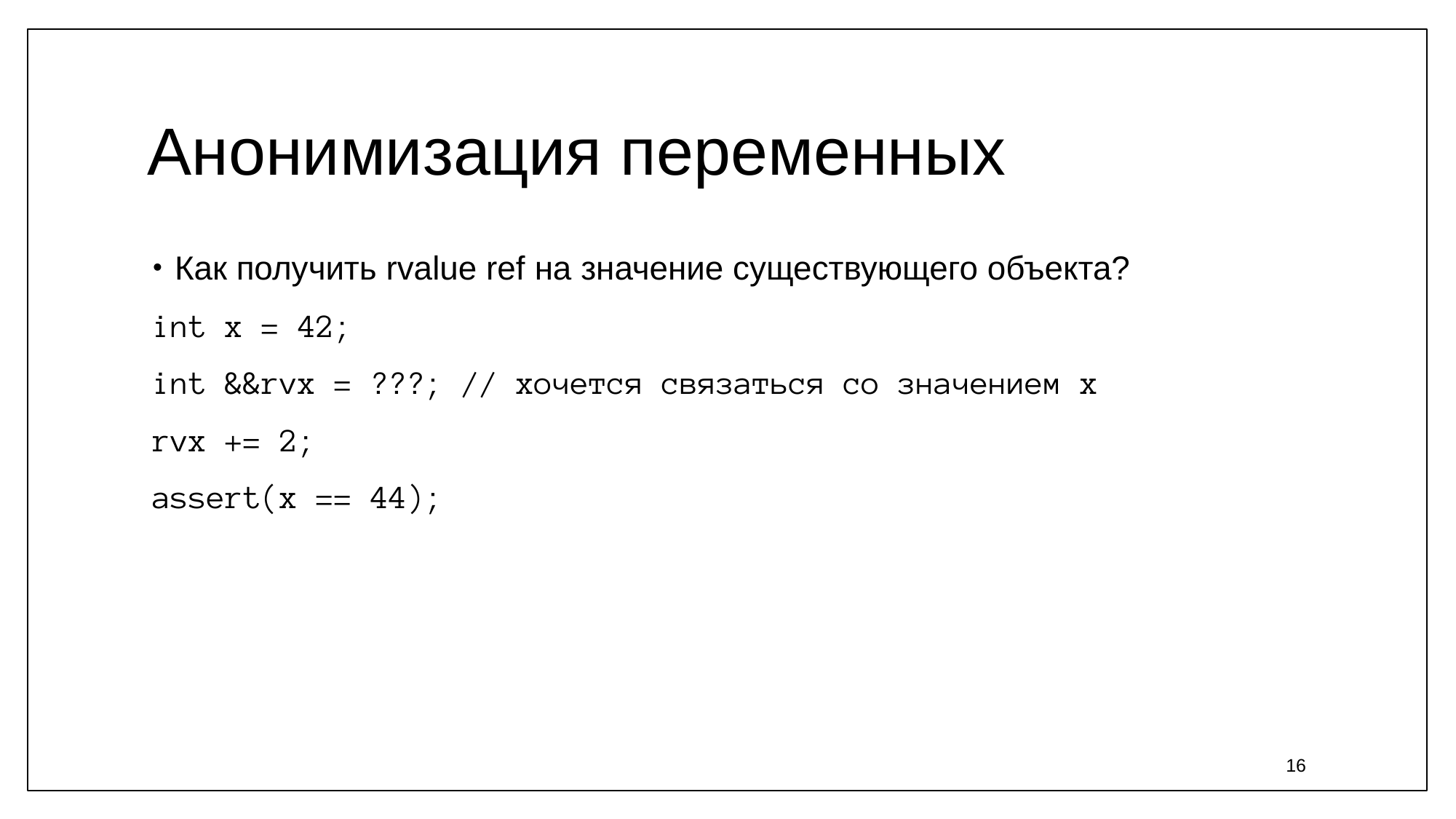

# Анонимизация переменных
Как получить rvalue ref на значение существующего объекта?
int x = 42;
int &&rvx = ???; // хочется связаться со значением x
rvx += 2;
assert(x == 44);
16